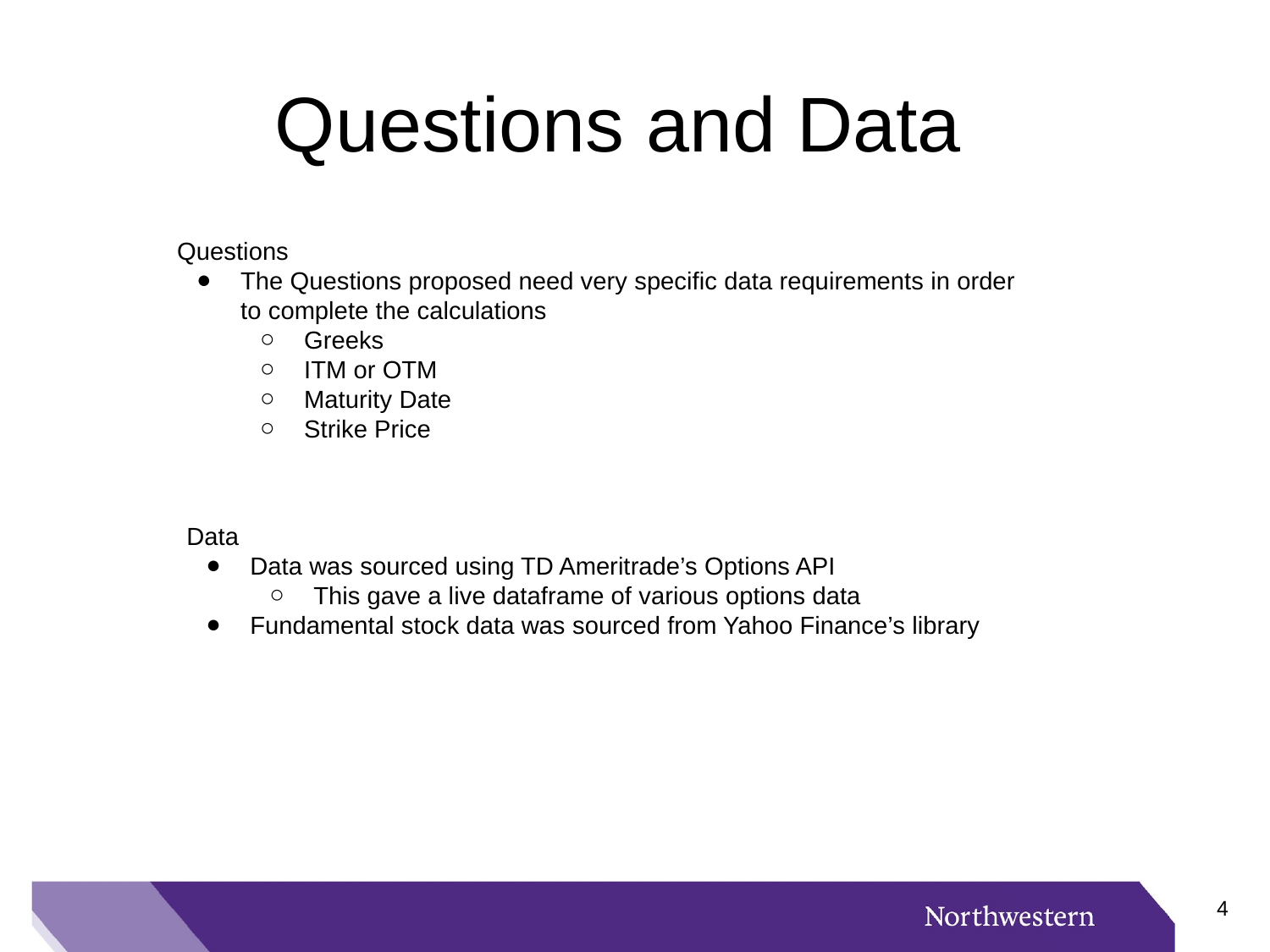

# Questions and Data
Questions
The Questions proposed need very specific data requirements in order to complete the calculations
Greeks
ITM or OTM
Maturity Date
Strike Price
Data
Data was sourced using TD Ameritrade’s Options API
This gave a live dataframe of various options data
Fundamental stock data was sourced from Yahoo Finance’s library
4